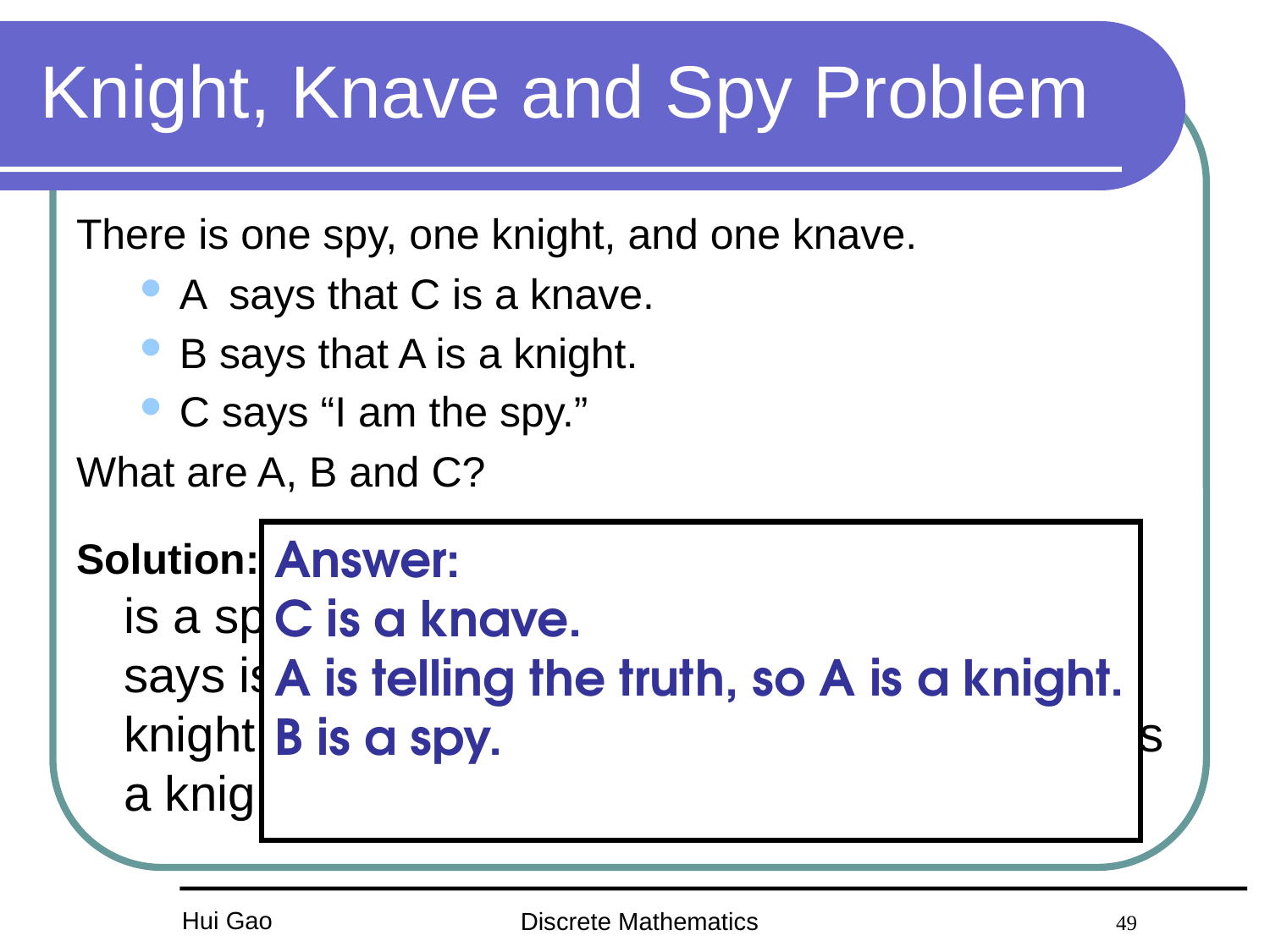

# Knight, Knave and Spy Problem
There is one spy, one knight, and one knave.
A  says that C is a knave.
B says that A is a knight.
C says “I am the spy.”
What are A, B and C?

Solution: C is either a knave or a spy. Suppose C is a spy. Then C is not a knave. Then What A says is false, so A is knave.  Then B must be a knight, and what B says must be true. Then A is a knight. Contradiction!

Answer:
C is a knave.
A is telling the truth, so A is a knight.
B is a spy.